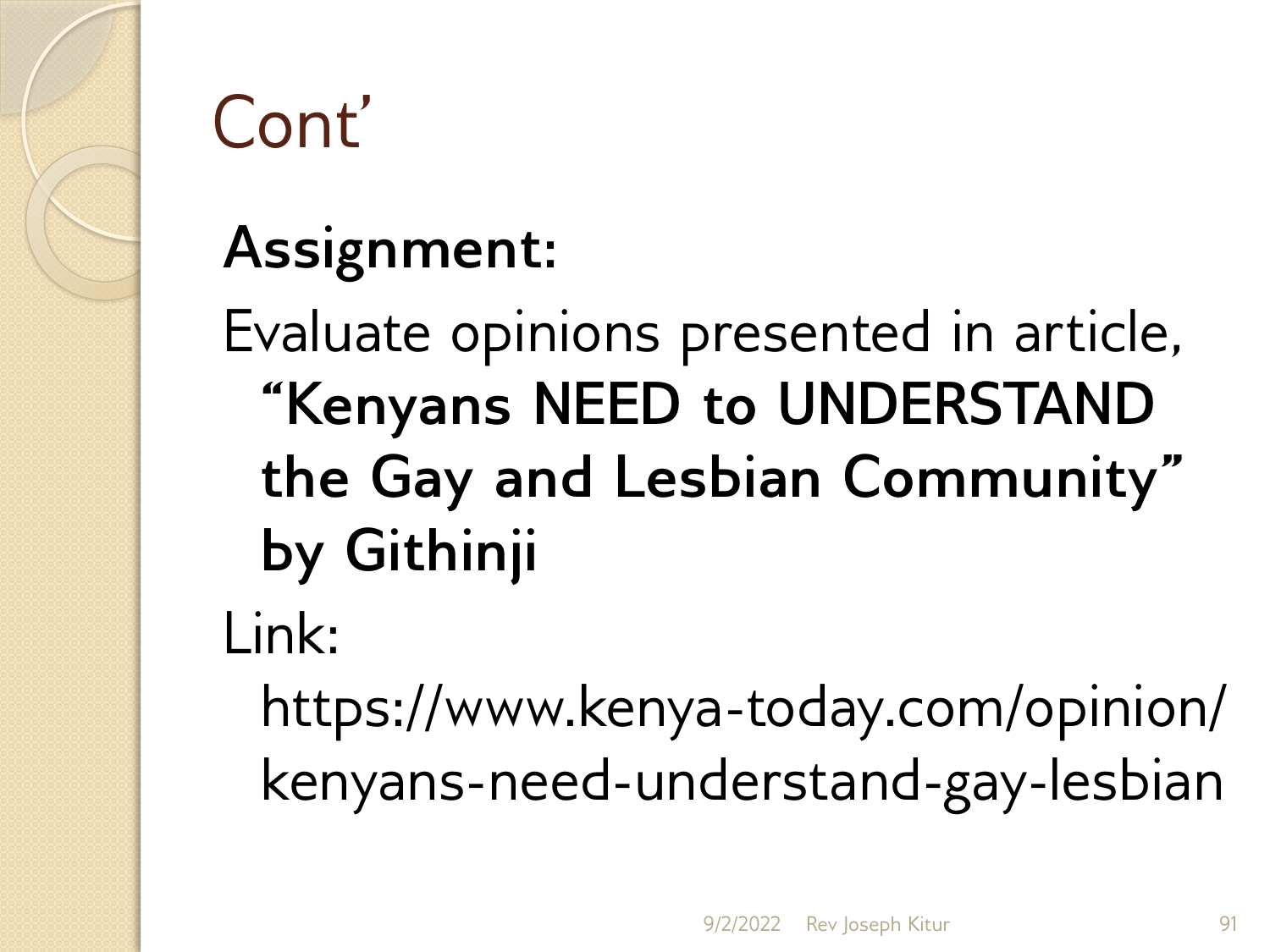

# Cont’
Assignment:
Evaluate opinions presented in article, “Kenyans NEED to UNDERSTAND the Gay and Lesbian Community” by Githinji
Link: https://www.kenya-today.com/opinion/kenyans-need-understand-gay-lesbian
9/2/2022
Rev Joseph Kitur
91